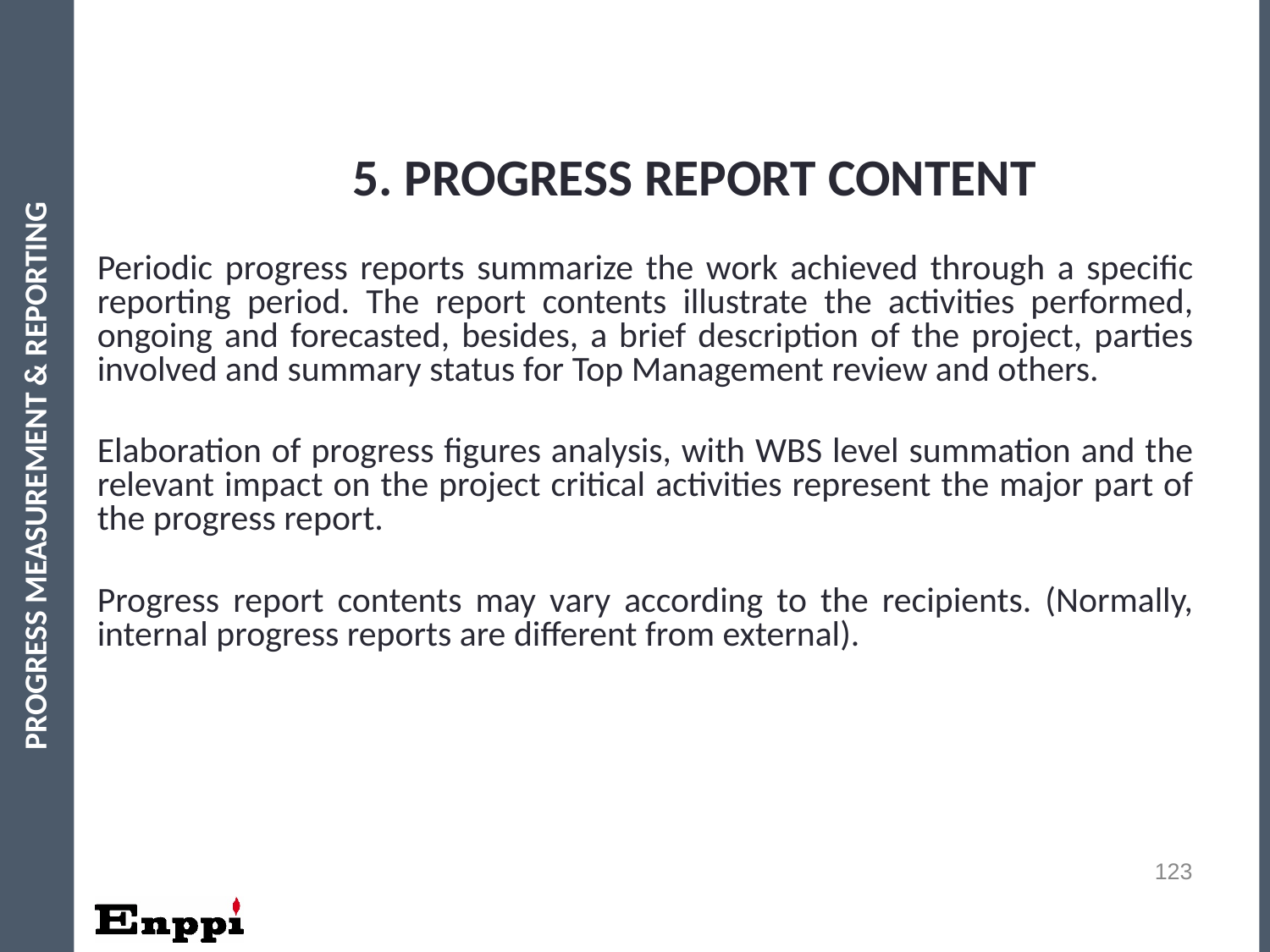

# (5) PROGRESS REPORT CONTENT
5. PROGRESS REPORT CONTENT
Periodic progress reports summarize the work achieved through a specific reporting period. The report contents illustrate the activities performed, ongoing and forecasted, besides, a brief description of the project, parties involved and summary status for Top Management review and others.

Elaboration of progress figures analysis, with WBS level summation and the relevant impact on the project critical activities represent the major part of the progress report.

Progress report contents may vary according to the recipients. (Normally, internal progress reports are different from external).
PROGRESS MEASUREMENT & REPORTING
123